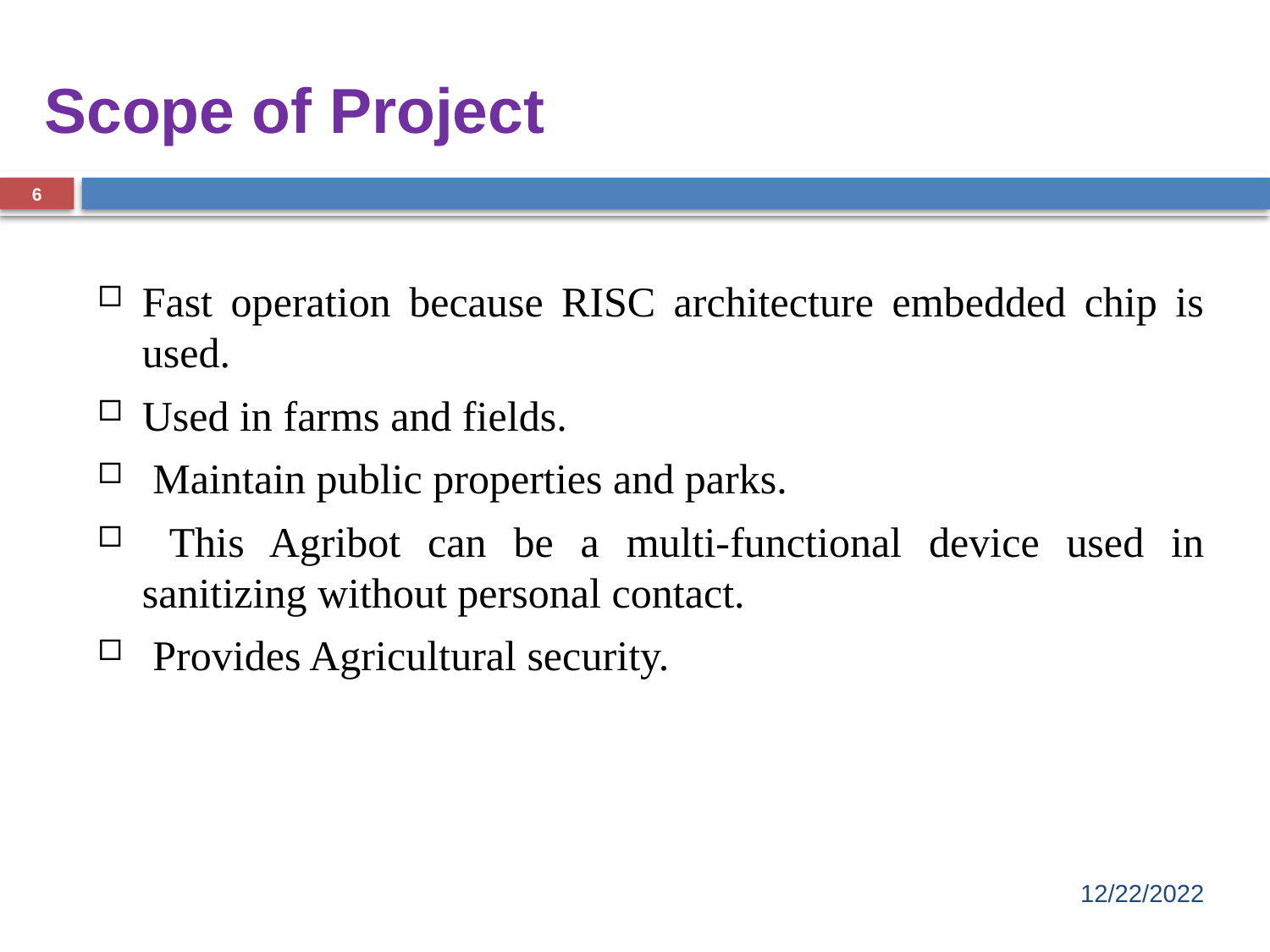

# Scope of Project
6

Fast operation because RISC architecture embedded chip is used.
Used in farms and fields.
 Maintain public properties and parks.
 This Agribot can be a multi-functional device used in sanitizing without personal contact.
 Provides Agricultural security.

12/22/2022